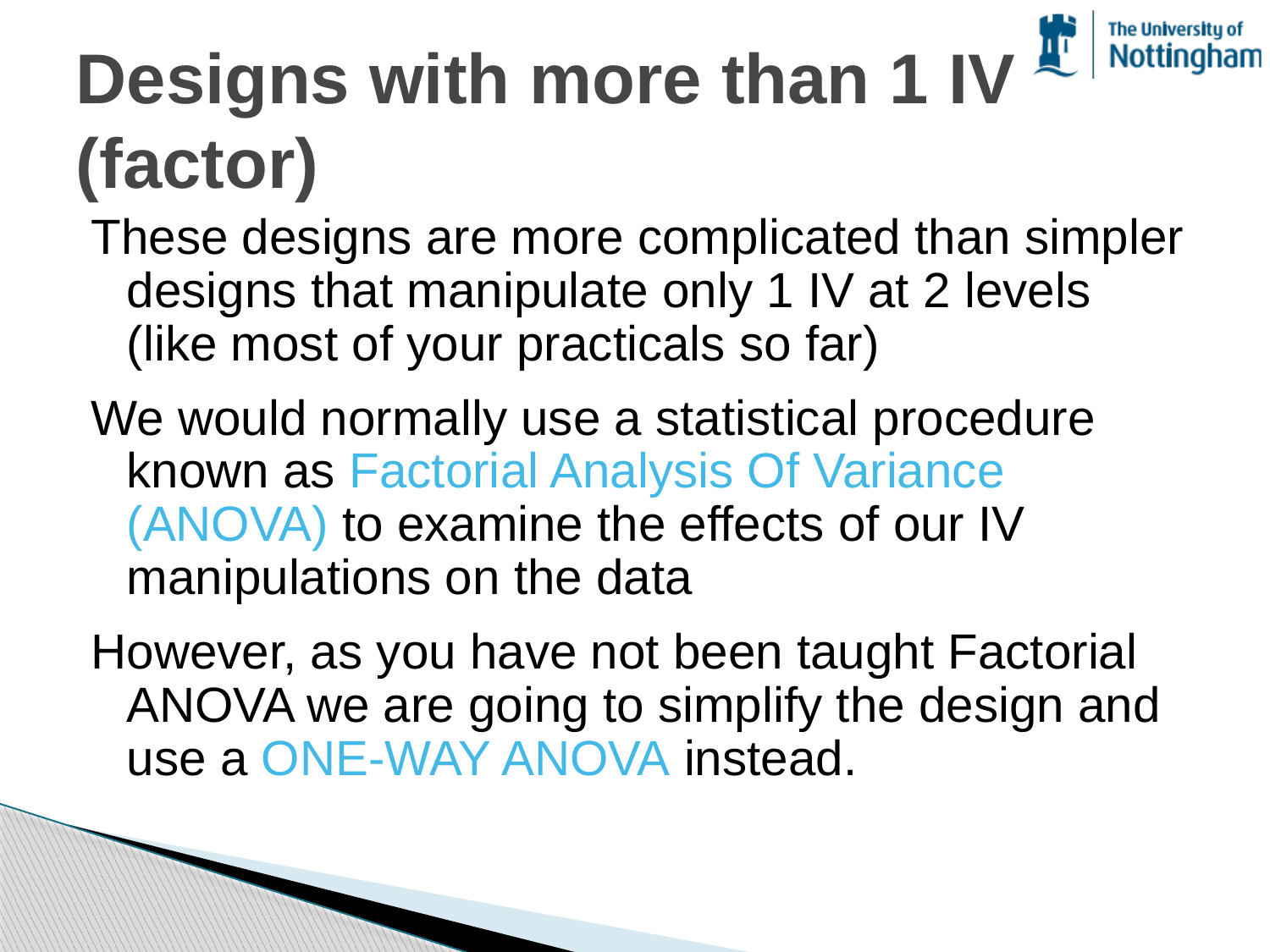

# Designs with more than 1 IV (factor)
These designs are more complicated than simpler designs that manipulate only 1 IV at 2 levels (like most of your practicals so far)
We would normally use a statistical procedure known as Factorial Analysis Of Variance (ANOVA) to examine the effects of our IV manipulations on the data
However, as you have not been taught Factorial ANOVA we are going to simplify the design and use a ONE-WAY ANOVA instead.